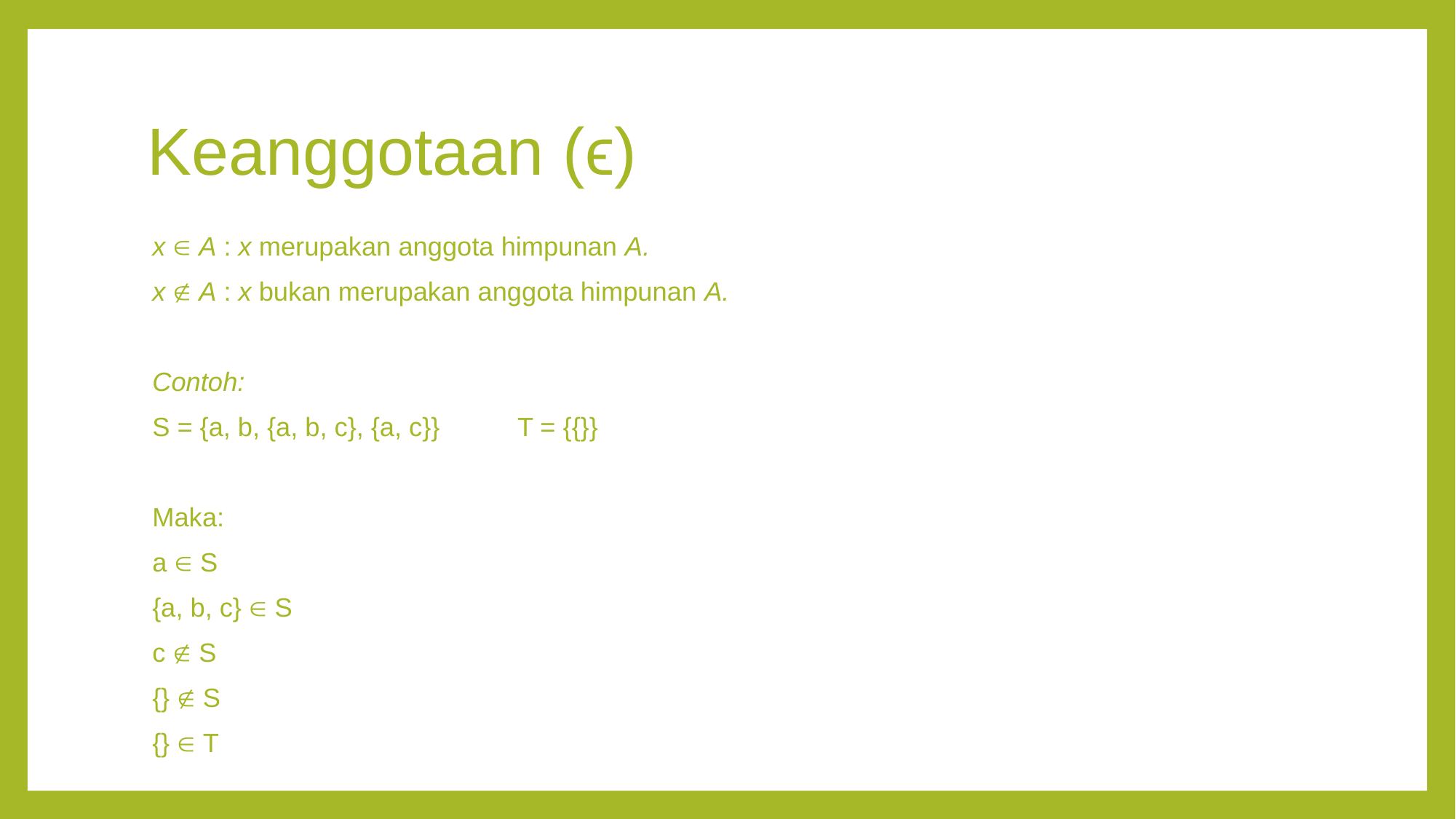

# Keanggotaan (ϵ)
x ∈ A : x merupakan anggota himpunan A.
x ∉ A : x bukan merupakan anggota himpunan A.

Contoh:
S = {a, b, {a, b, c}, {a, c}}	T = {{}}

Maka:
a ∈ S
{a, b, c} ∈ S
c ∉ S
{} ∉ S
{} ∈ T